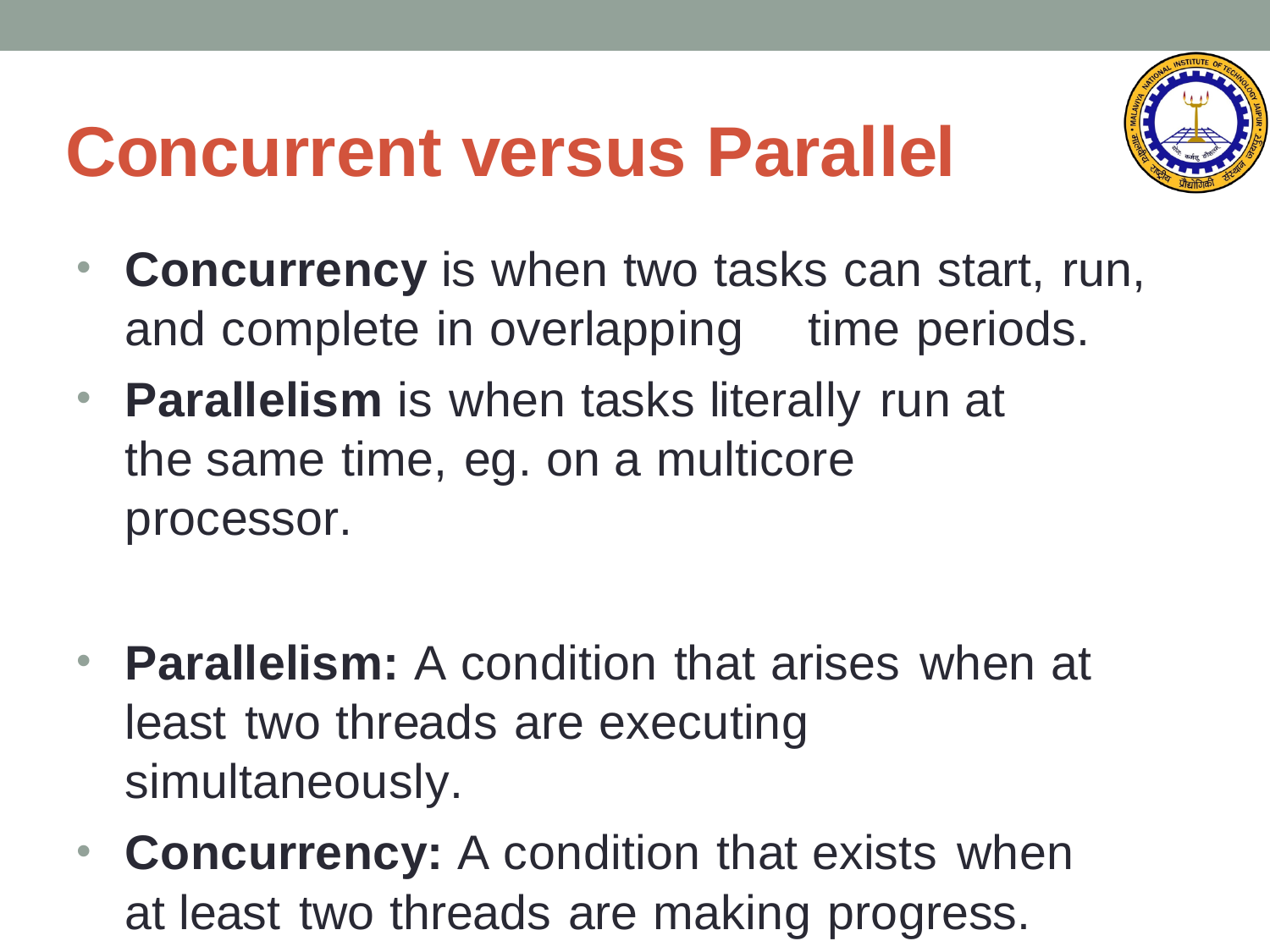

# Concurrent versus Parallel
Concurrency is when two tasks can start, run, and complete in overlapping	time periods.
Parallelism is when tasks literally run at the same time, eg. on a multicore processor.

Parallelism: A condition that arises when at least two threads are executing	simultaneously.
Concurrency: A condition that exists when at least two threads are making progress.